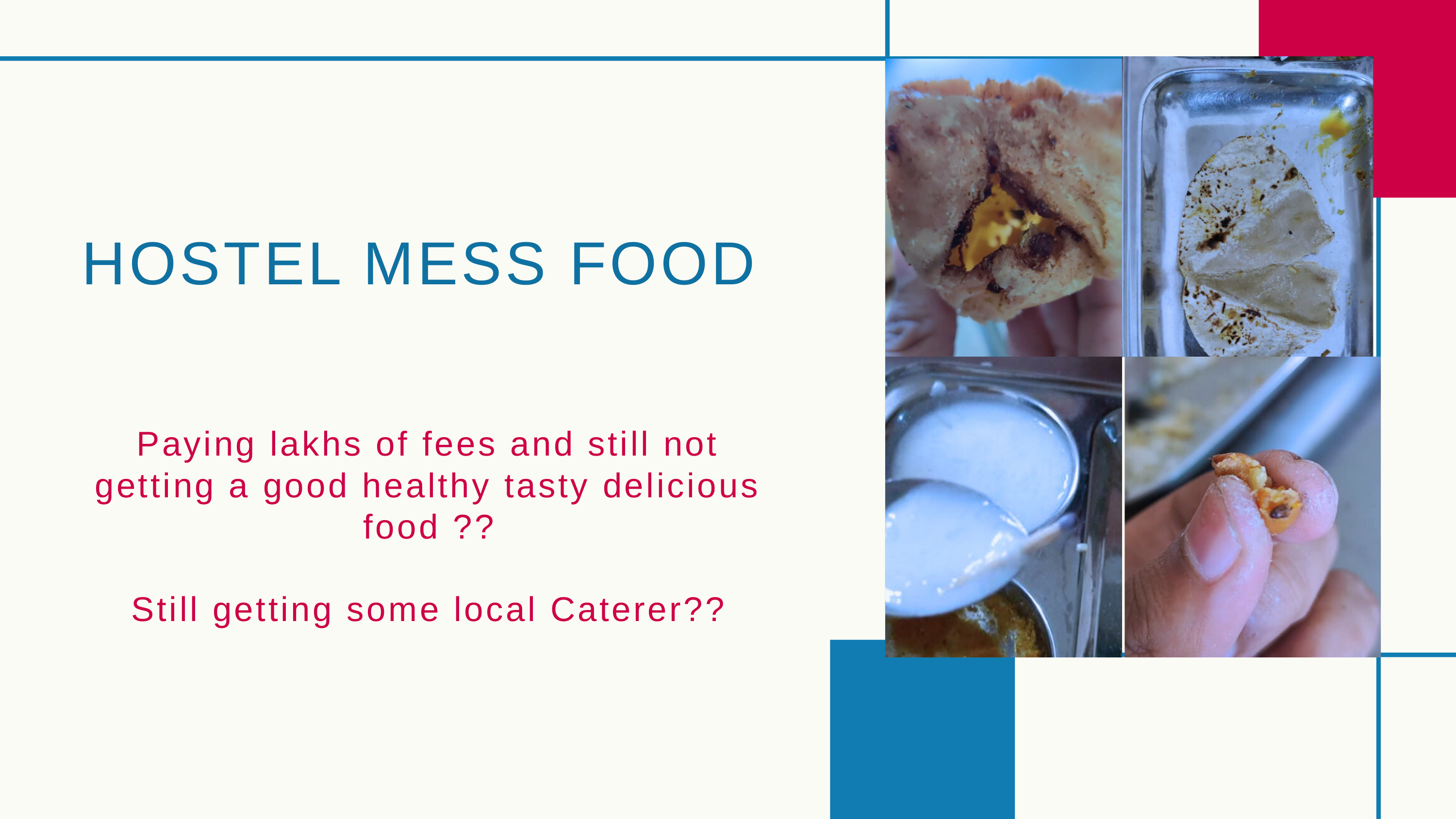

HOSTEL MESS FOOD

Paying lakhs of fees and still not getting a good healthy tasty delicious food ??

Still getting some local Caterer??